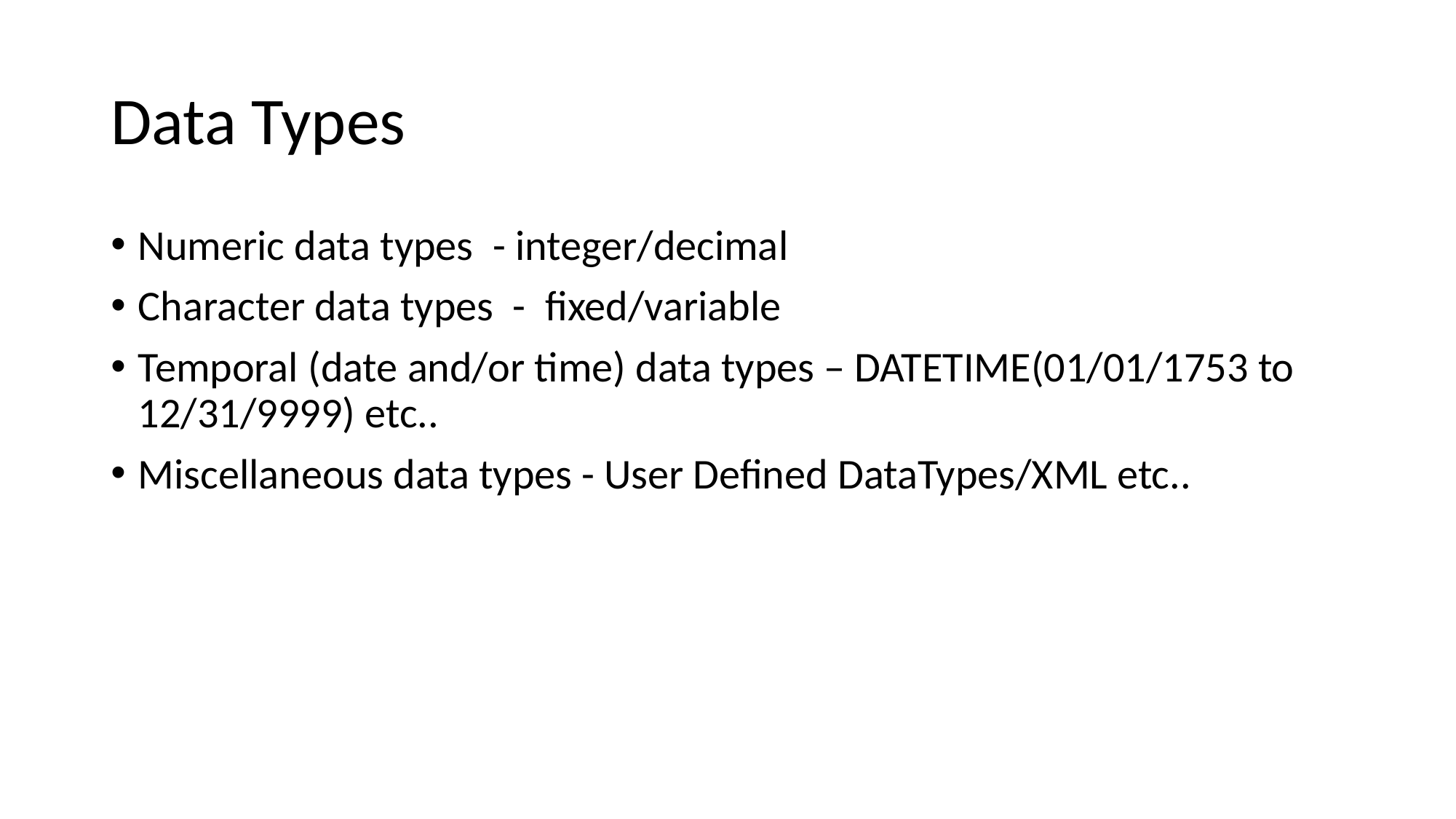

# Data Types
Numeric data types  - integer/decimal
Character data types  -  fixed/variable
Temporal (date and/or time) data types – DATETIME(01/01/1753 to 12/31/9999) etc..
Miscellaneous data types - User Defined DataTypes/XML etc..